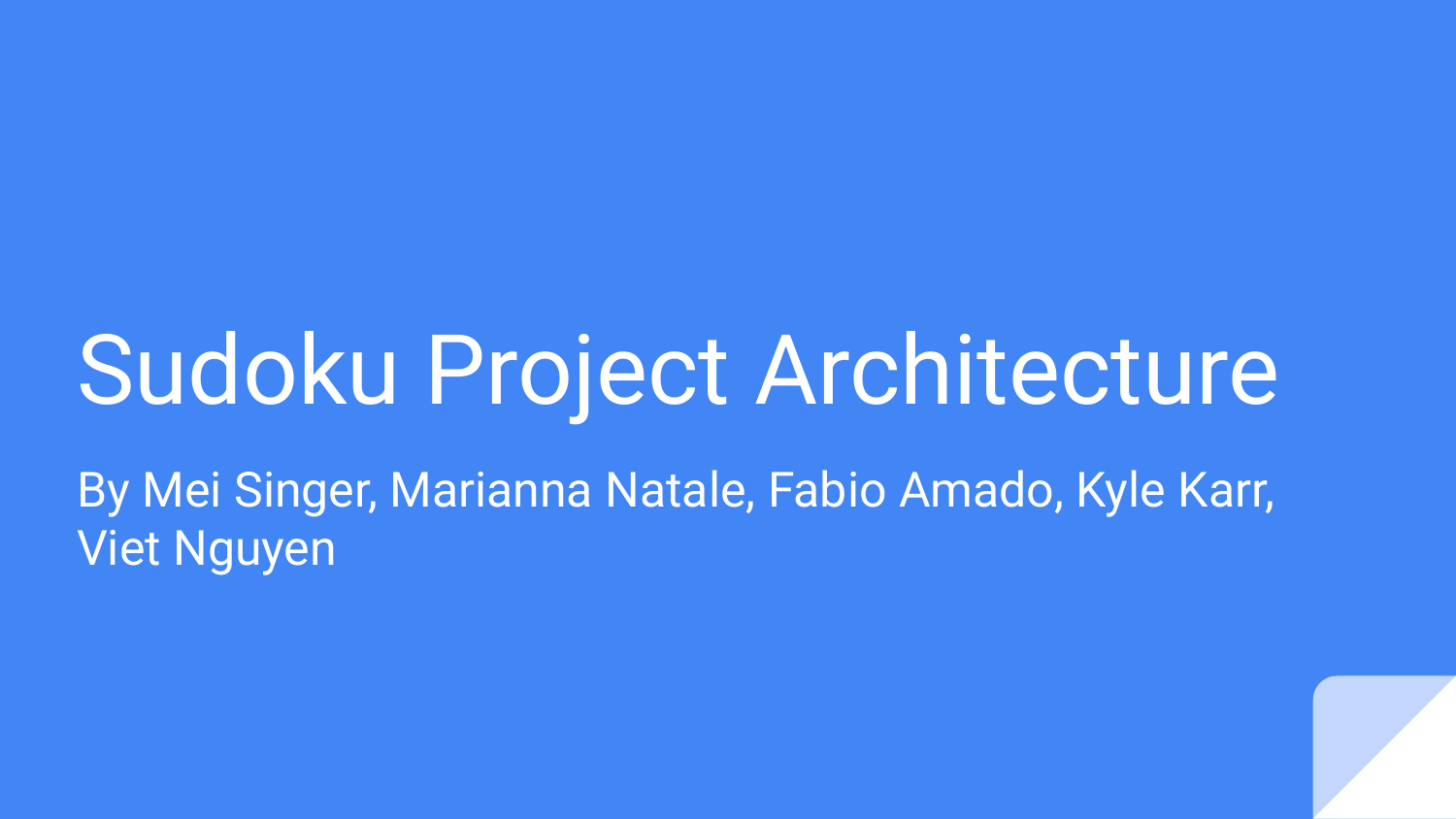

# Sudoku Project Architecture
By Mei Singer, Marianna Natale, Fabio Amado, Kyle Karr, Viet Nguyen